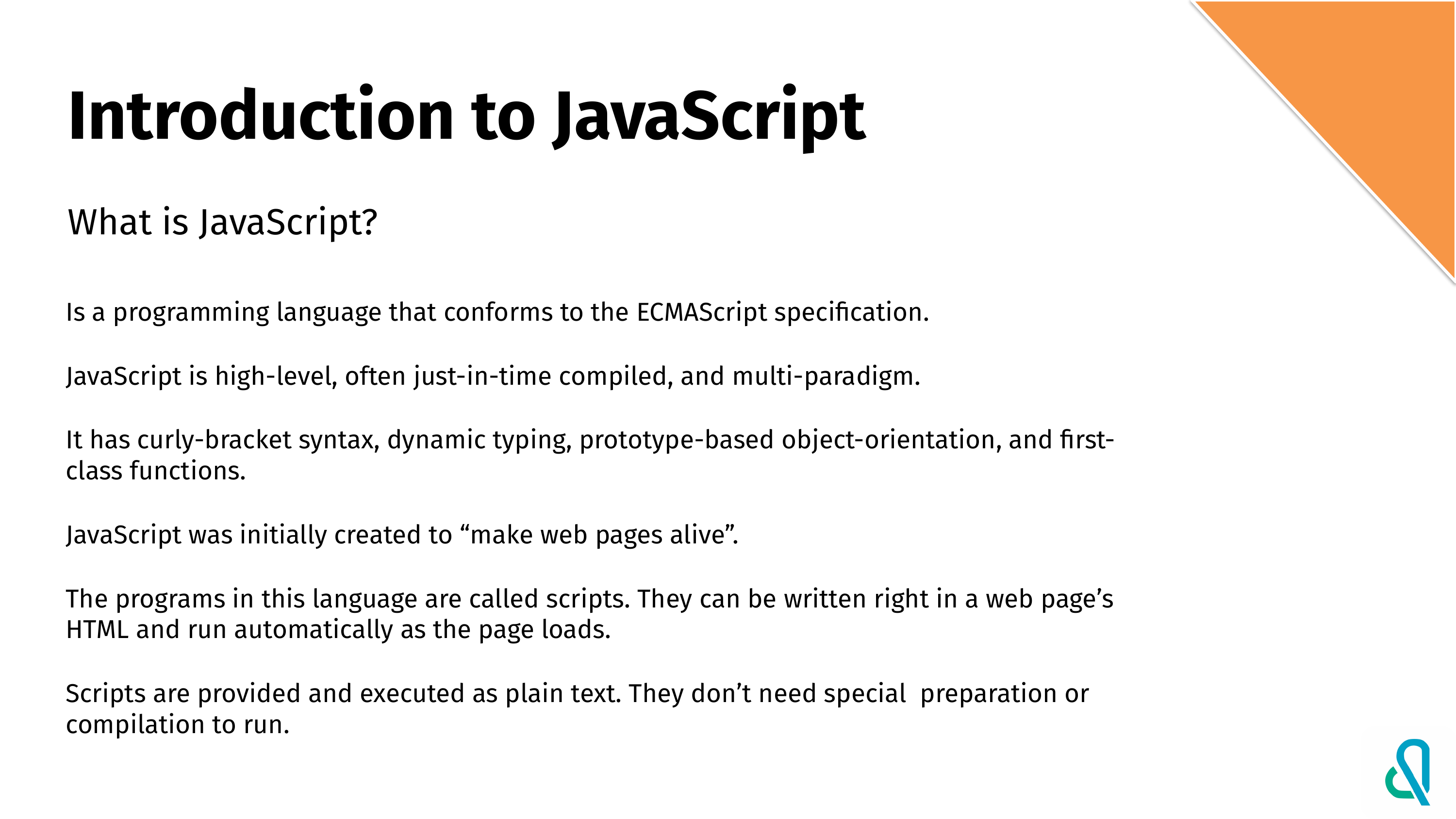

# Introduction to JavaScript
What is JavaScript?
Is a programming language that conforms to the ECMAScript specification.

JavaScript is high-level, often just-in-time compiled, and multi-paradigm.

It has curly-bracket syntax, dynamic typing, prototype-based object-orientation, and first-class functions.

JavaScript was initially created to “make web pages alive”.

The programs in this language are called scripts. They can be written right in a web page’s HTML and run automatically as the page loads.

Scripts are provided and executed as plain text. They don’t need special  preparation or compilation to run.